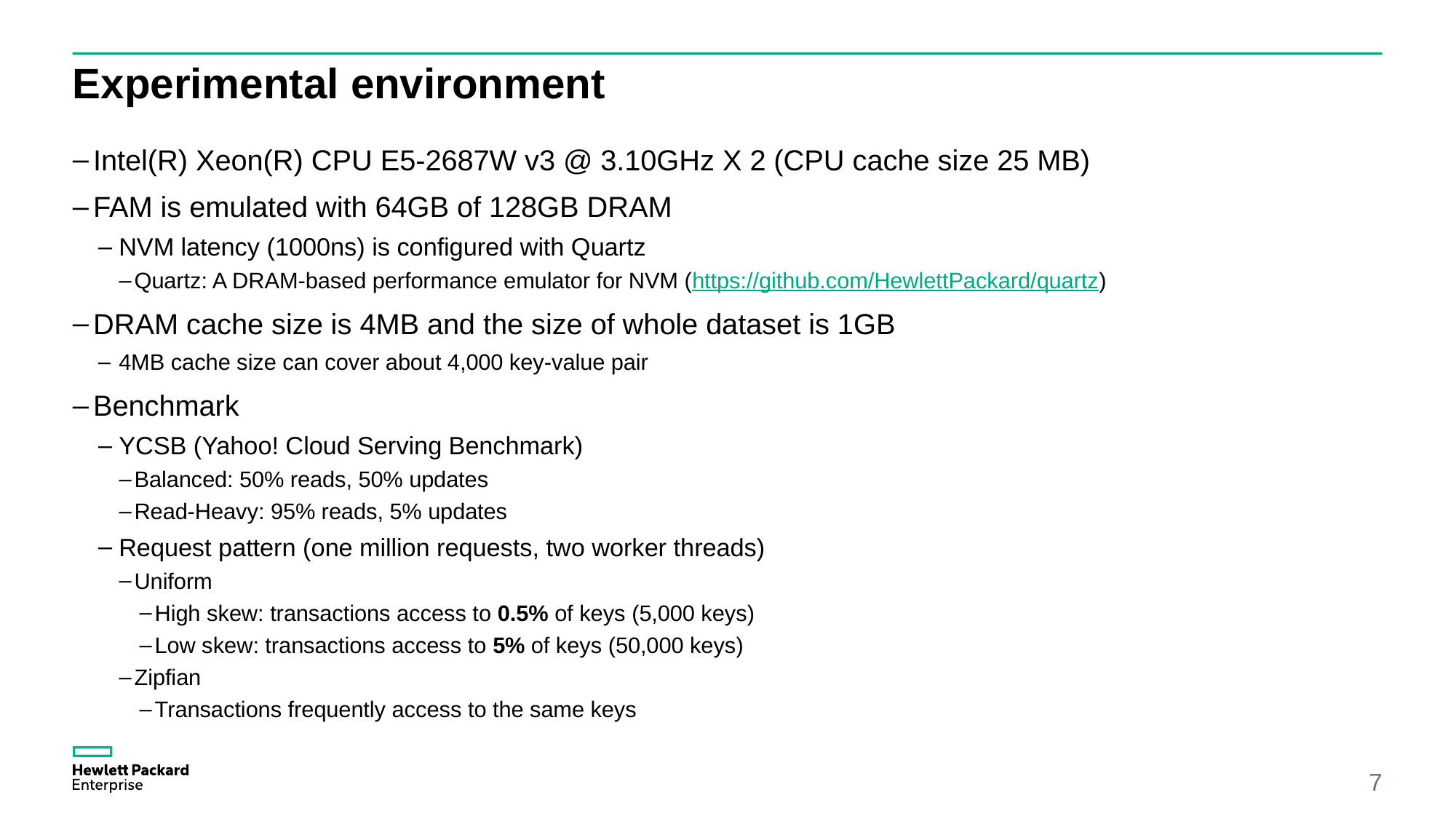

# Experimental environment
Intel(R) Xeon(R) CPU E5-2687W v3 @ 3.10GHz X 2 (CPU cache size 25 MB)
FAM is emulated with 64GB of 128GB DRAM
NVM latency (1000ns) is configured with Quartz
Quartz: A DRAM-based performance emulator for NVM (https://github.com/HewlettPackard/quartz)
DRAM cache size is 4MB and the size of whole dataset is 1GB
4MB cache size can cover about 4,000 key-value pair
Benchmark
YCSB (Yahoo! Cloud Serving Benchmark)
Balanced: 50% reads, 50% updates
Read-Heavy: 95% reads, 5% updates
Request pattern (one million requests, two worker threads)
Uniform
High skew: transactions access to 0.5% of keys (5,000 keys)
Low skew: transactions access to 5% of keys (50,000 keys)
Zipfian
Transactions frequently access to the same keys
7